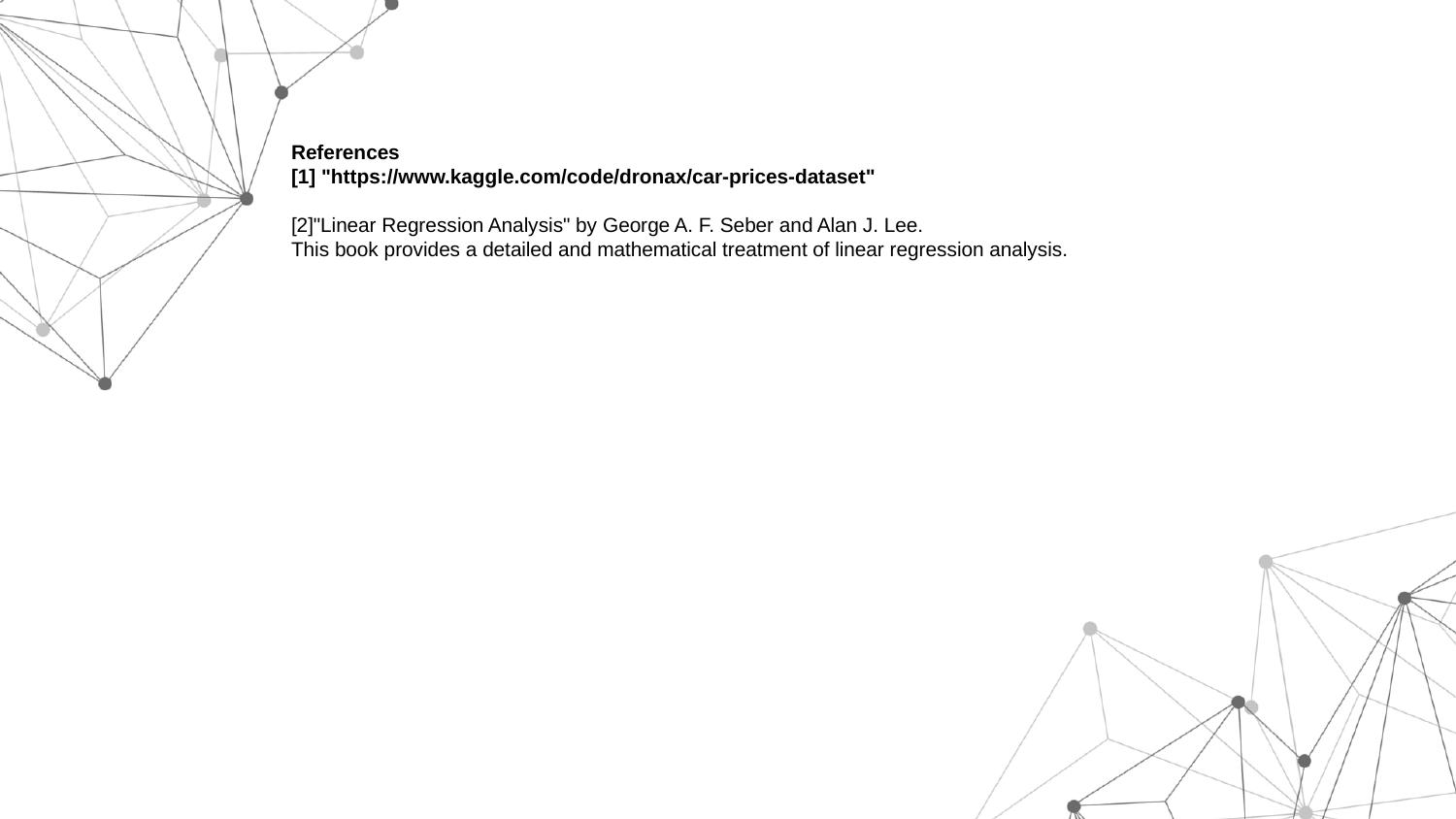

References[1] "https://www.kaggle.com/code/dronax/car-prices-dataset"
[2]"Linear Regression Analysis" by George A. F. Seber and Alan J. Lee.This book provides a detailed and mathematical treatment of linear regression analysis.